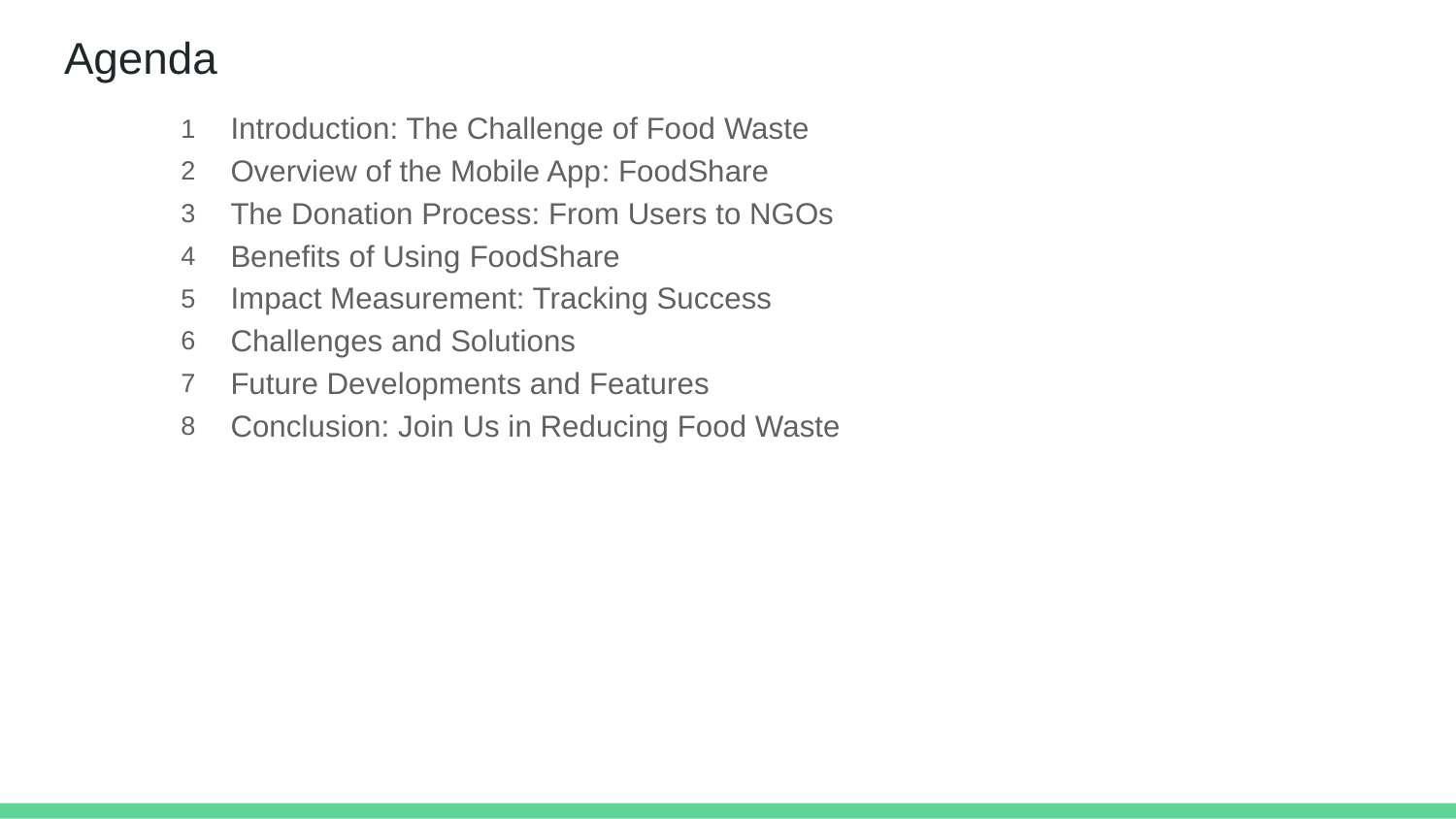

# Agenda

1

Introduction: The Challenge of Food Waste

2

Overview of the Mobile App: FoodShare

3

The Donation Process: From Users to NGOs

4

Benefits of Using FoodShare

5

Impact Measurement: Tracking Success

6

Challenges and Solutions

7

Future Developments and Features

8

Conclusion: Join Us in Reducing Food Waste